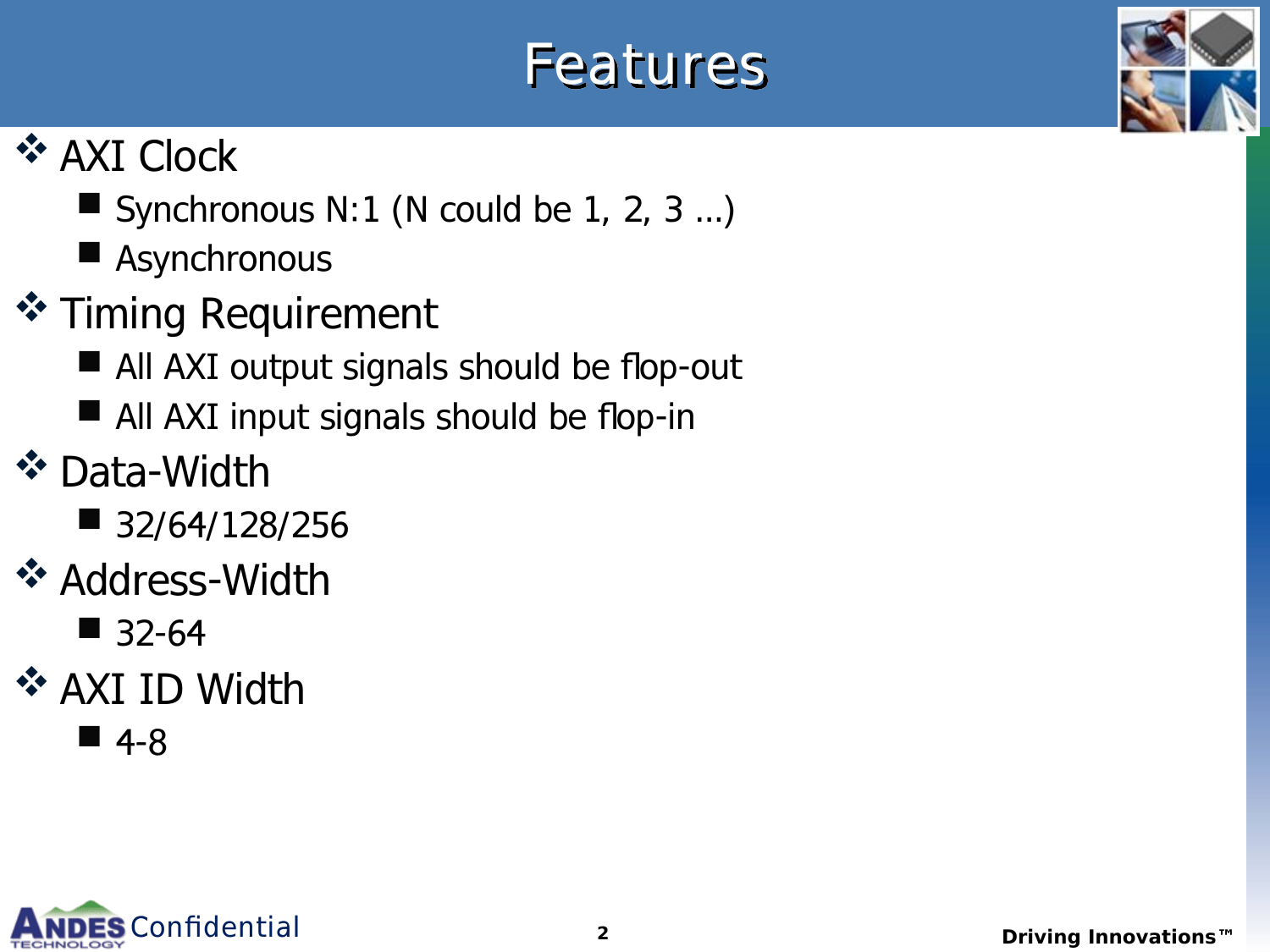

# Features
AXI Clock
Synchronous N:1 (N could be 1, 2, 3 …)
Asynchronous
Timing Requirement
All AXI output signals should be flop-out
All AXI input signals should be flop-in
Data-Width
32/64/128/256
Address-Width
32-64
AXI ID Width
4-8